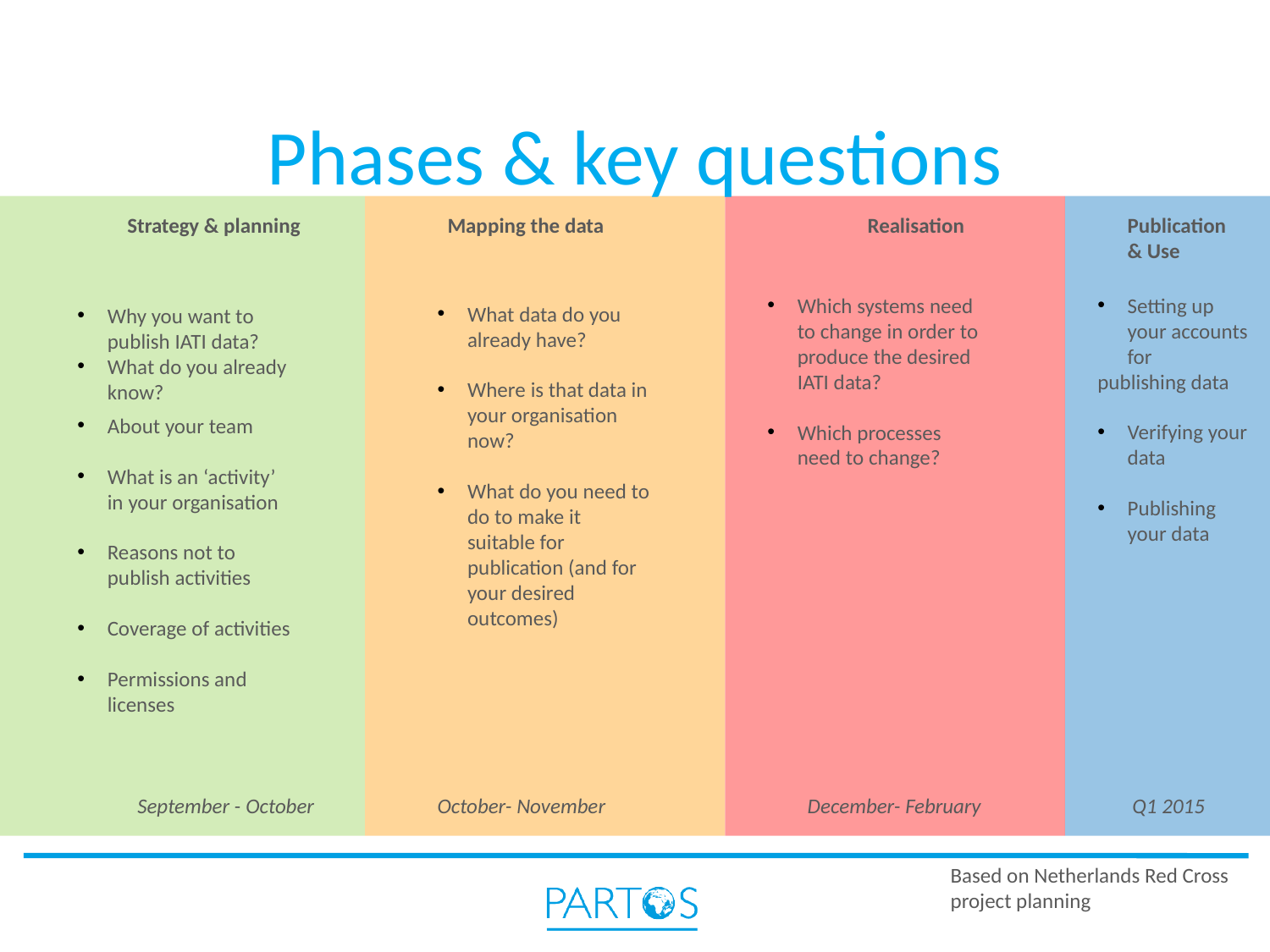

# Phases & key questions

Strategy & planning
Mapping the data
Realisation
Publication & Use
Which systems need to change in order to produce the desired IATI data?

Which processes need to change?

Setting up your accounts for
publishing data

Verifying your data

Publishing your data

What data do you already have?

Where is that data in your organisation now?

What do you need to do to make it suitable for publication (and for your desired outcomes)

Why you want to publish IATI data?
What do you already know?

About your team

What is an ‘activity’ in your organisation

Reasons not to publish activities

Coverage of activities

Permissions and licenses

September - October
October- November
December- February
Q1 2015
Based on Netherlands Red Cross
project planning